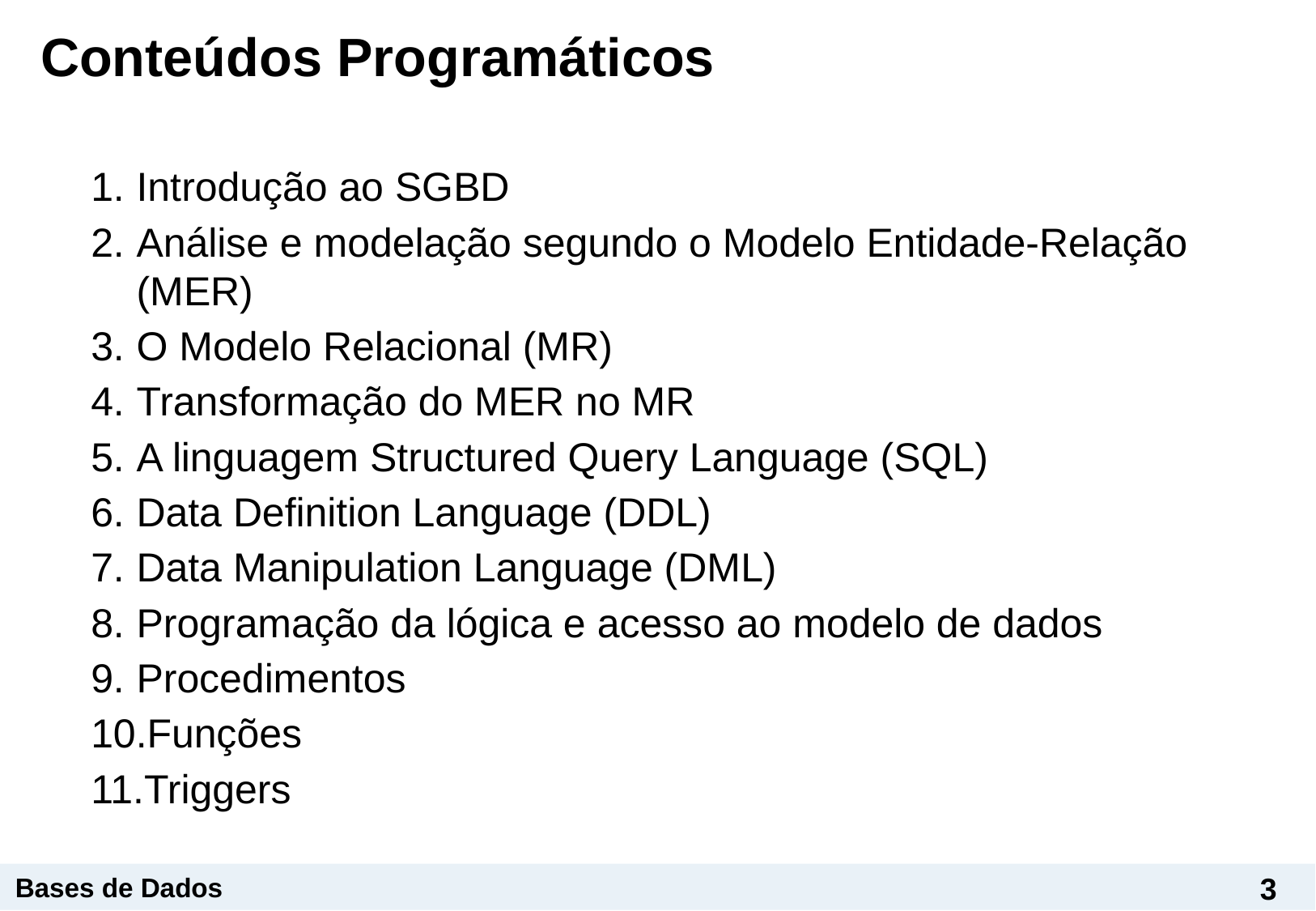

# Conteúdos Programáticos
Introdução ao SGBD
Análise e modelação segundo o Modelo Entidade-Relação (MER)
O Modelo Relacional (MR)
Transformação do MER no MR
A linguagem Structured Query Language (SQL)
Data Definition Language (DDL)
Data Manipulation Language (DML)
Programação da lógica e acesso ao modelo de dados
Procedimentos
Funções
Triggers
3